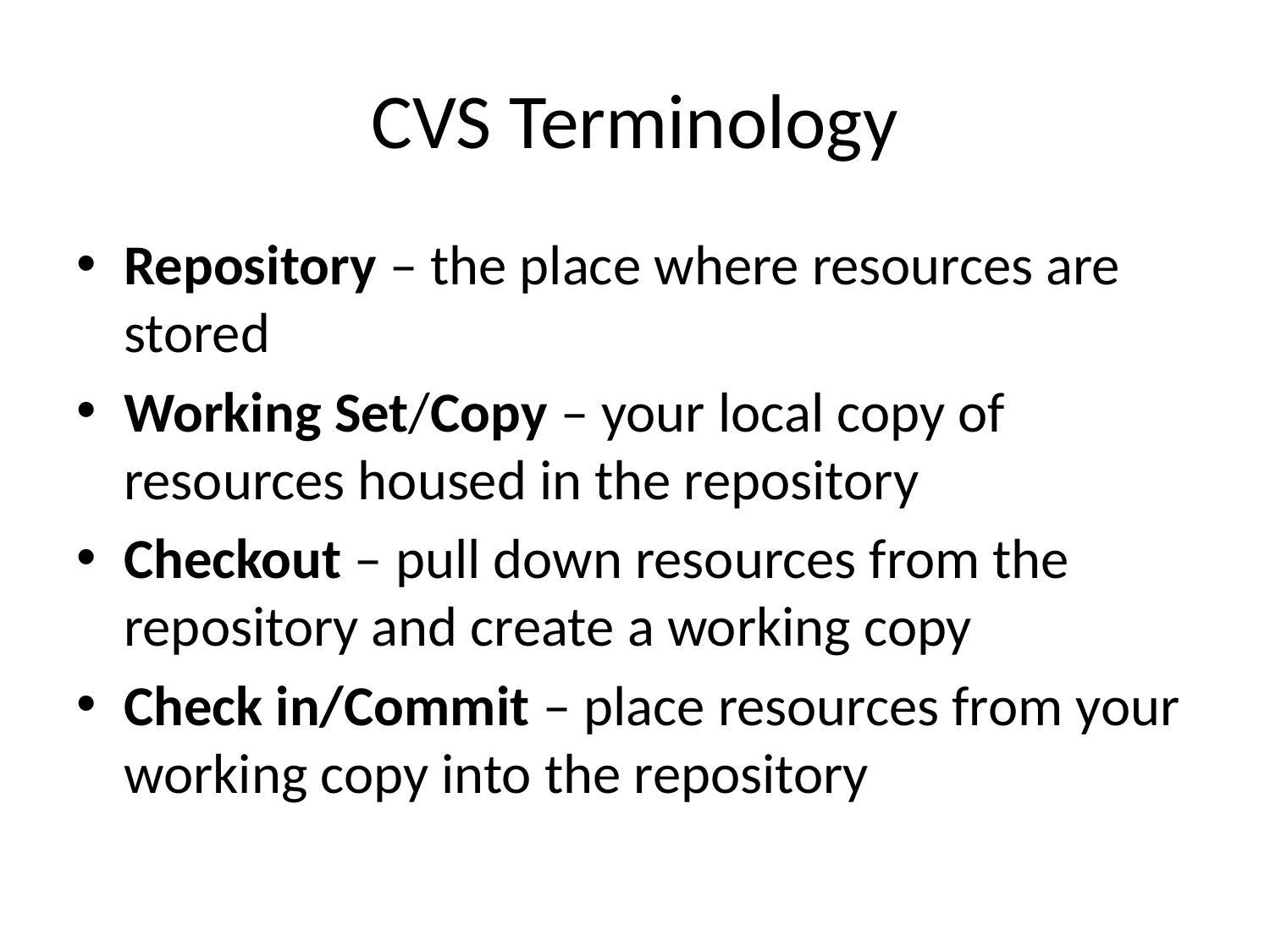

# CVS Terminology
Repository – the place where resources are stored
Working Set/Copy – your local copy of resources housed in the repository
Checkout – pull down resources from the repository and create a working copy
Check in/Commit – place resources from your working copy into the repository